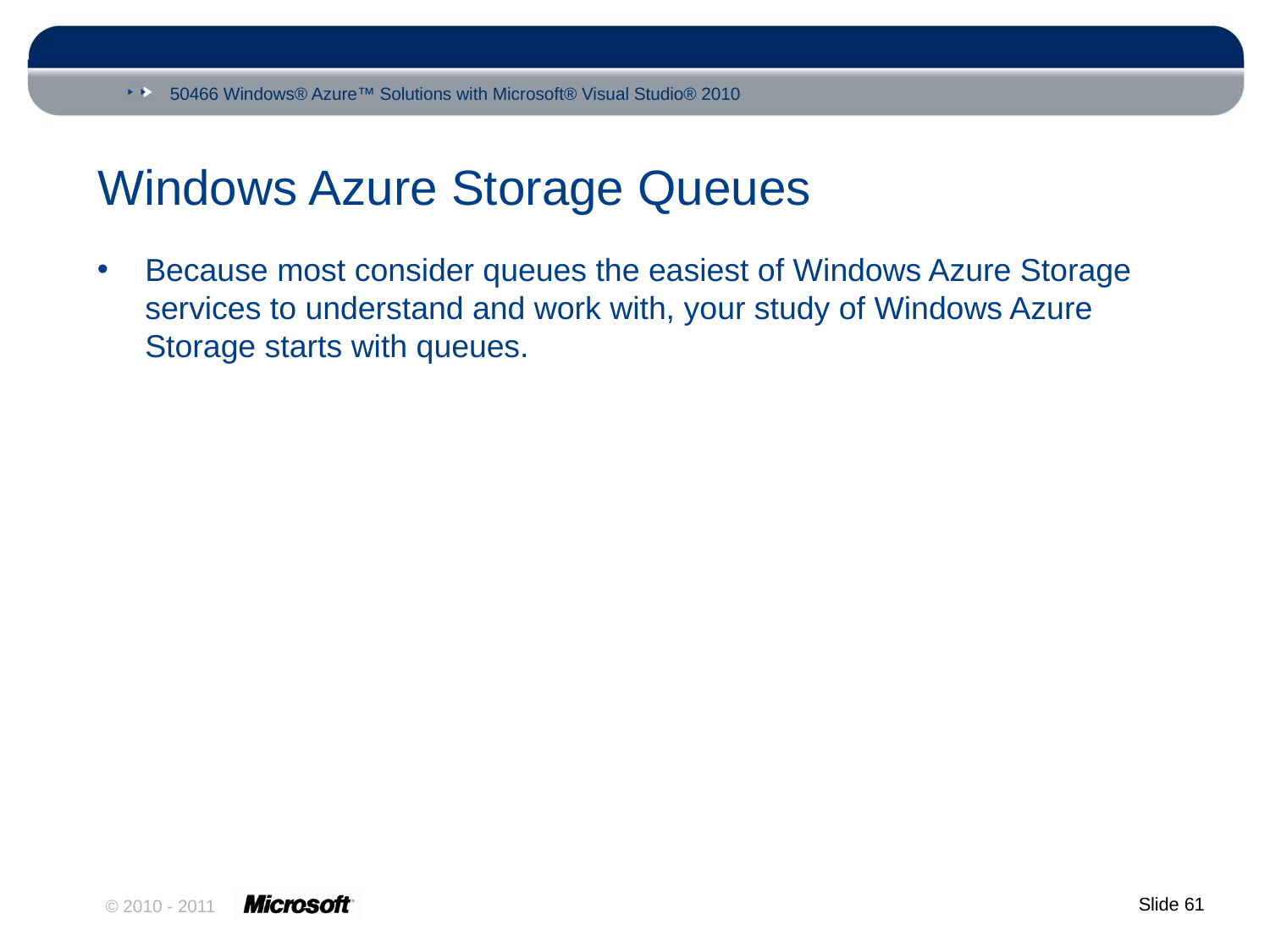

# Windows Azure Storage Queues
Because most consider queues the easiest of Windows Azure Storage services to understand and work with, your study of Windows Azure Storage starts with queues.